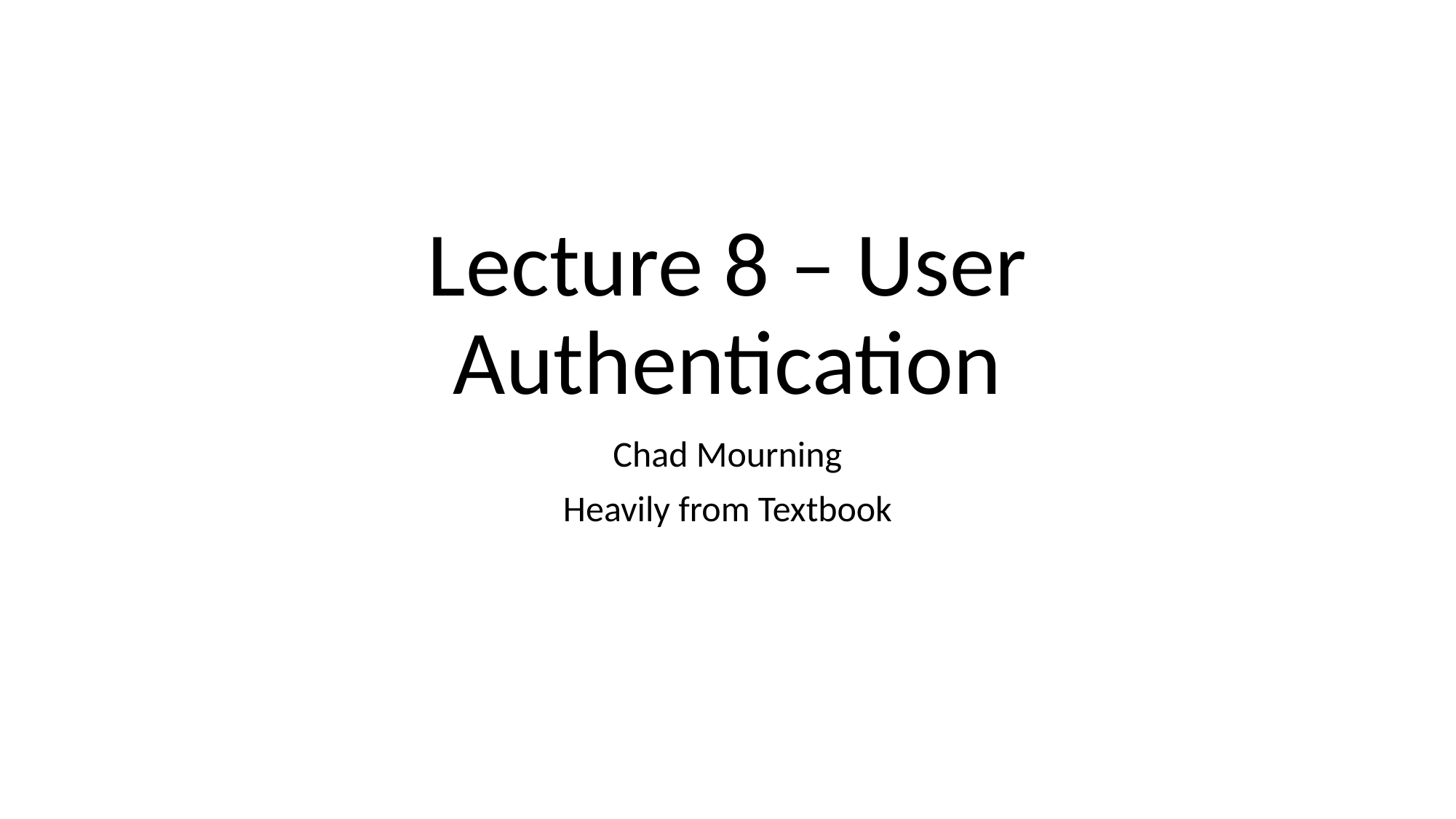

# Lecture 8 – User Authentication
Chad Mourning
Heavily from Textbook